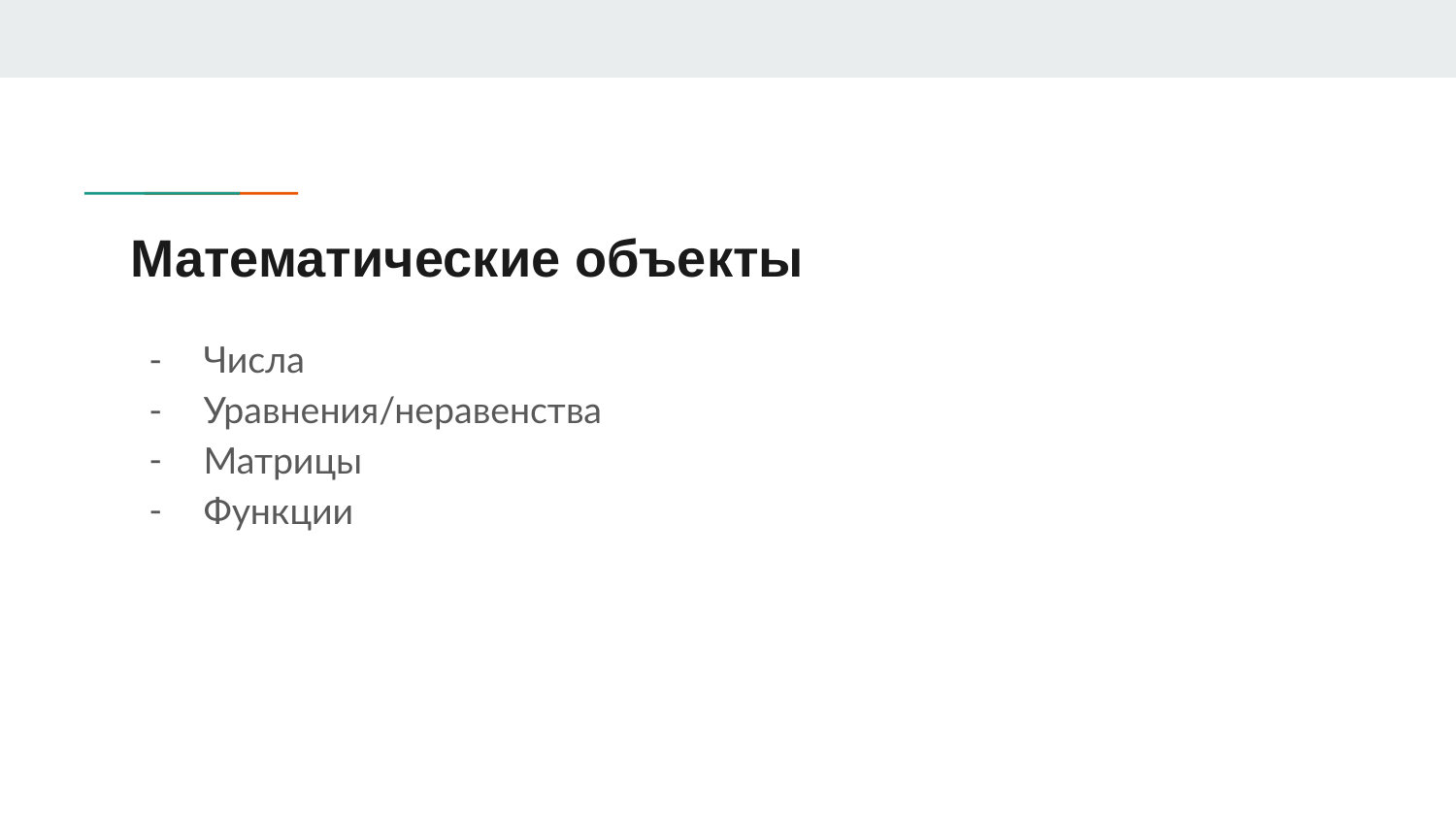

# Математические объекты
Числа
Уравнения/неравенства
Матрицы
Функции